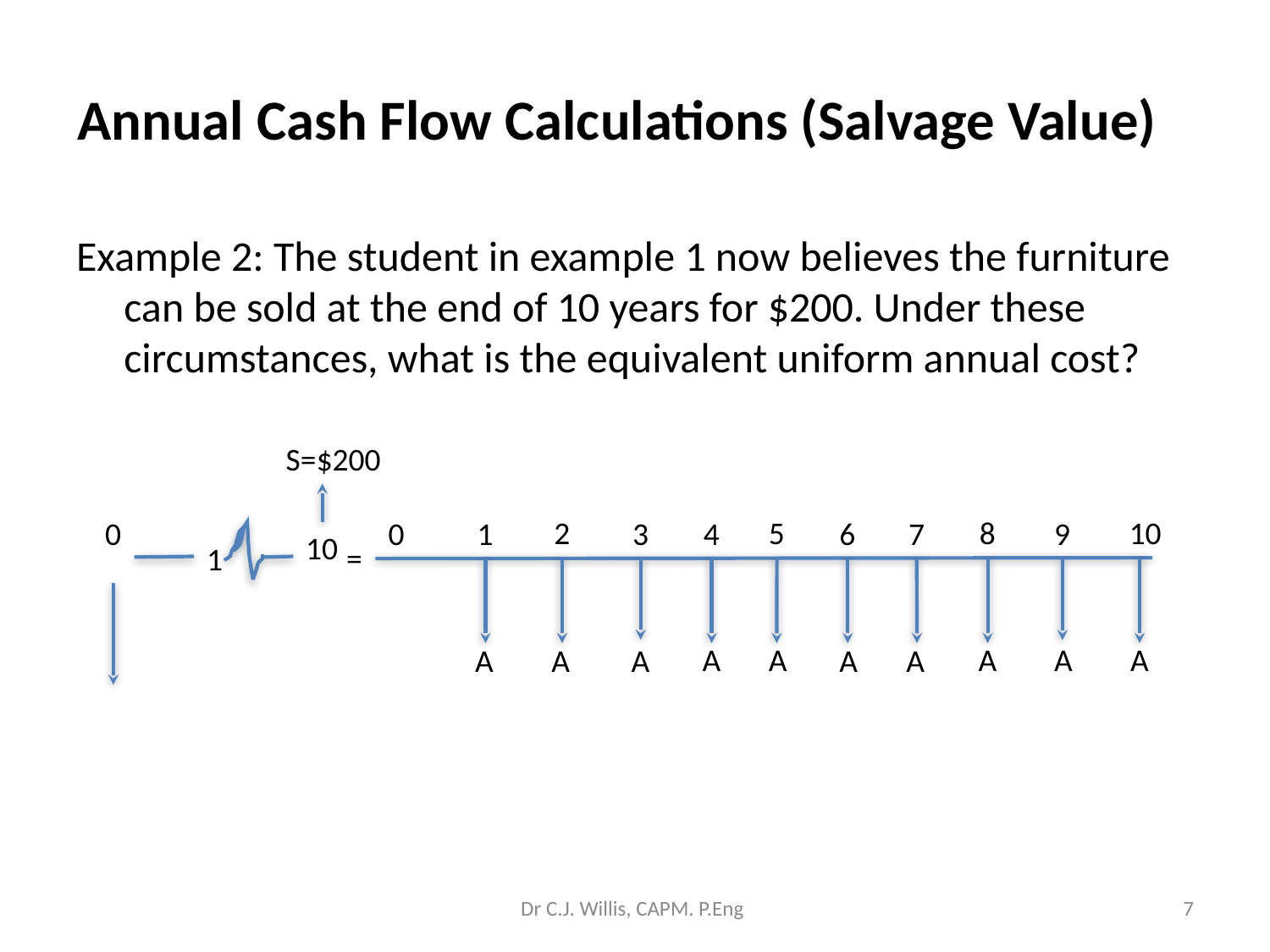

# Annual Cash Flow Calculations (Salvage Value)
Example 2: The student in example 1 now believes the furniture can be sold at the end of 10 years for $200. Under these circumstances, what is the equivalent uniform annual cost?
S=$200
2
5
8
10
0
0
1
3
4
6
7
9

10
=
1
A
A
A
A
A
A
A
A
A
A
Dr C.J. Willis, CAPM. P.Eng
7